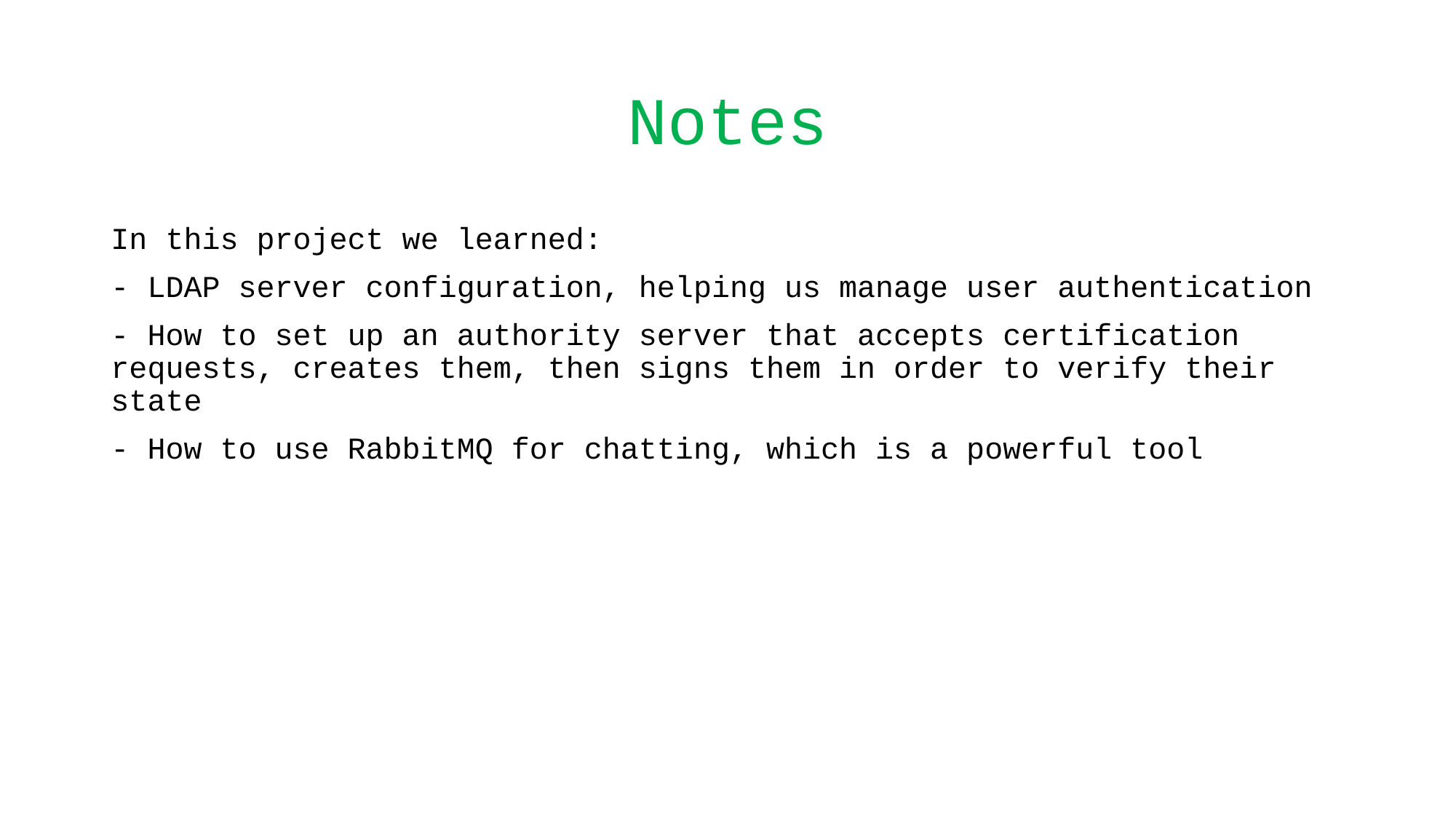

# Notes
In this project we learned:
- LDAP server configuration, helping us manage user authentication
- How to set up an authority server that accepts certification requests, creates them, then signs them in order to verify their state
- How to use RabbitMQ for chatting, which is a powerful tool